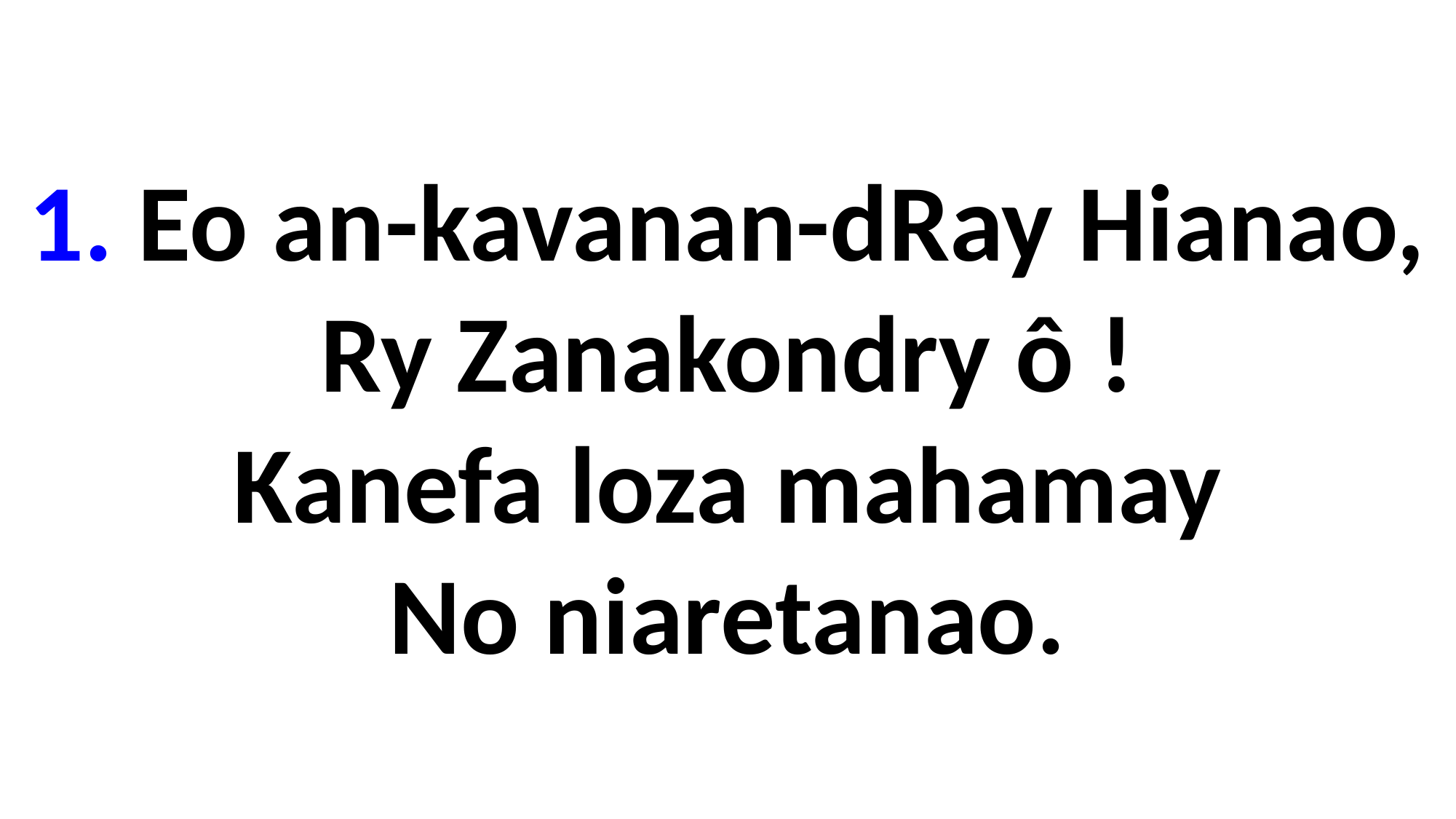

1. Eo an-kavanan-dRay Hianao,
Ry Zanakondry ô !
Kanefa loza mahamay
No niaretanao.